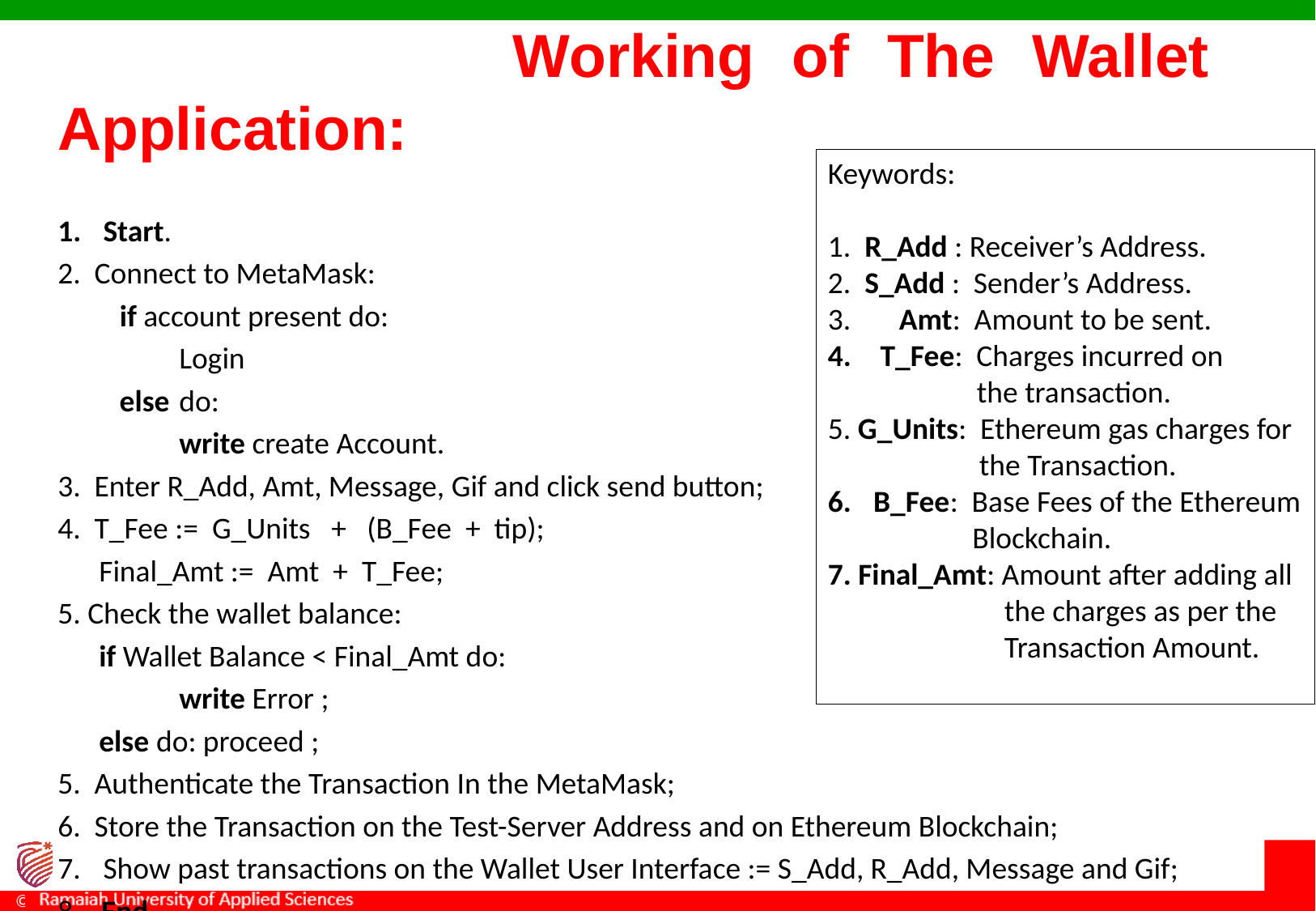

Working of The Wallet Application:

Start.
2.  Connect to MetaMask:
         if account present do:
	Login
         else	do:
	write create Account.
3.  Enter R_Add, Amt, Message, Gif and click send button;
4.  T_Fee :=  G_Units   +   (B_Fee  +  tip);
      Final_Amt :=  Amt  +  T_Fee;
5. Check the wallet balance:
      if Wallet Balance < Final_Amt do:
	write Error ;
      else do: proceed ;
5.  Authenticate the Transaction In the MetaMask;
6.  Store the Transaction on the Test-Server Address and on Ethereum Blockchain;
Show past transactions on the Wallet User Interface := S_Add, R_Add, Message and Gif;
8.   End.

Keywords:

1.  R_Add : Receiver’s Address.
2.  S_Add :  Sender’s Address.
3.       Amt:  Amount to be sent.
 T_Fee:  Charges incurred on
	    the transaction.
5. G_Units:  Ethereum gas charges for
                      the Transaction.
B_Fee:  Base Fees of the Ethereum
                     Blockchain.
7. Final_Amt: Amount after adding all
	        the charges as per the
	        Transaction Amount.